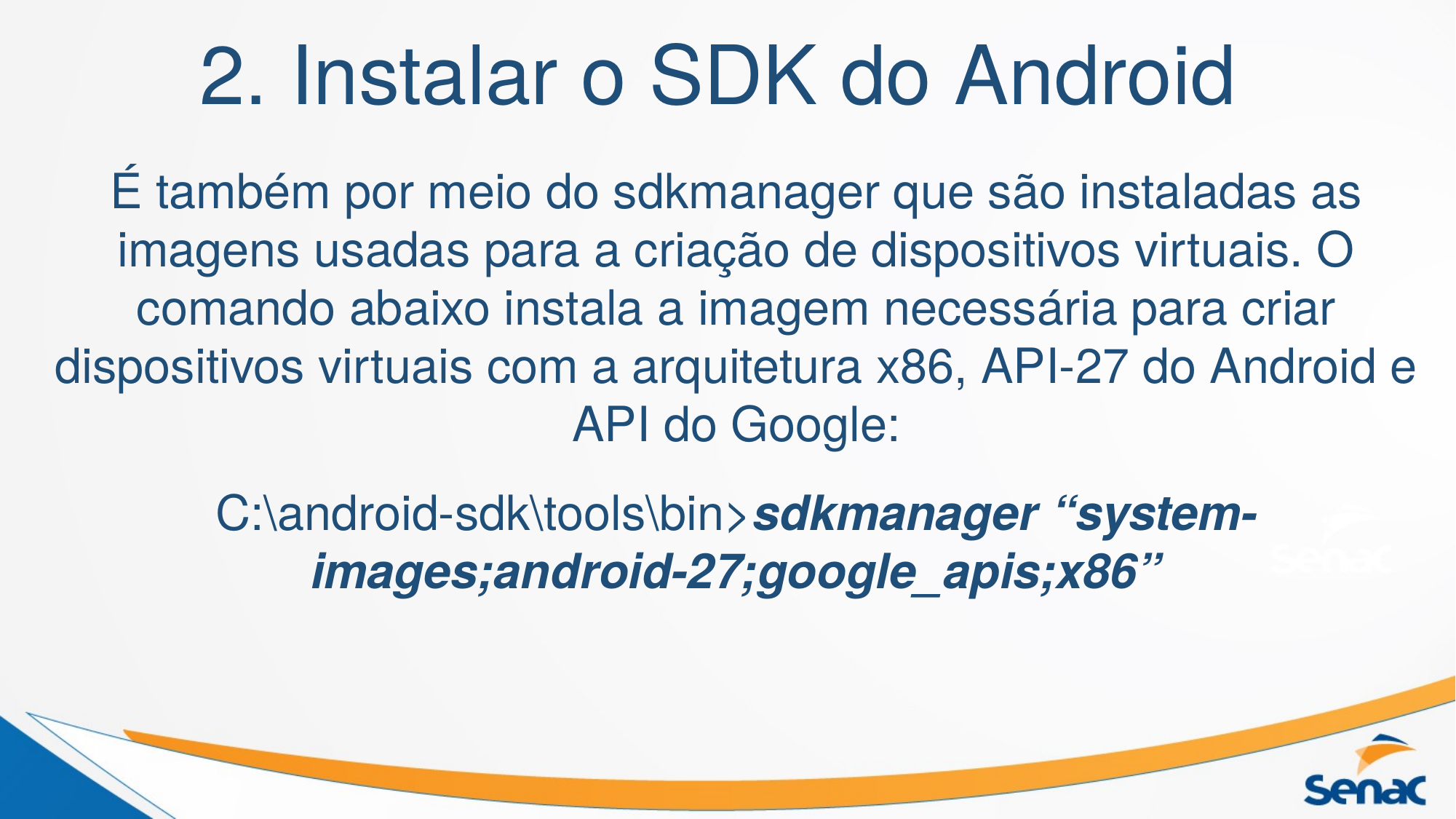

# 2. Instalar o SDK do Android
É também por meio do sdkmanager que são instaladas as imagens usadas para a criação de dispositivos virtuais. O comando abaixo instala a imagem necessária para criar dispositivos virtuais com a arquitetura x86, API-27 do Android e API do Google:
C:\android-sdk\tools\bin>sdkmanager “system-images;android-27;google_apis;x86”